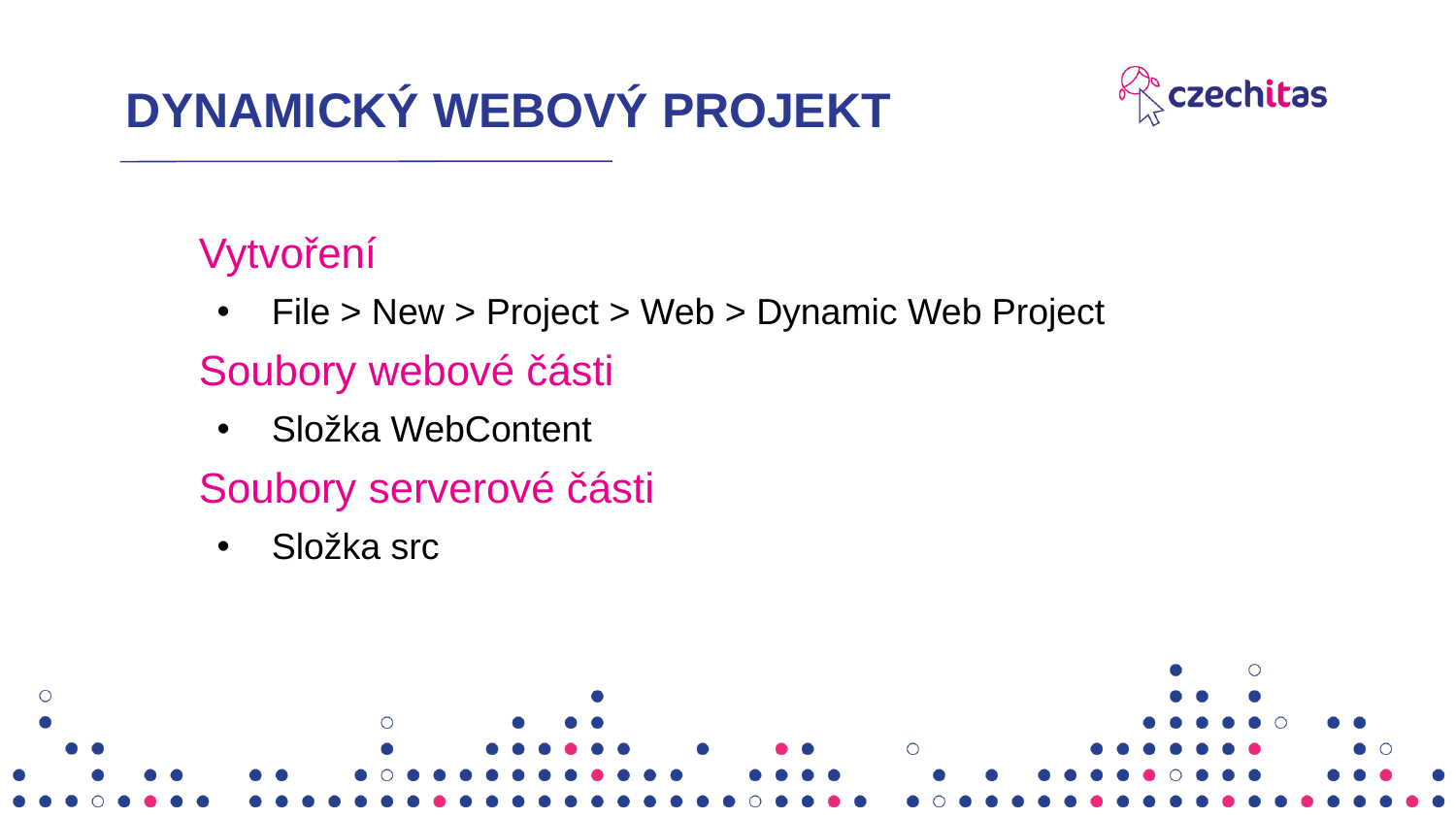

# DYNAMICKÝ WEBOVÝ PROJEKT

Vytvoření
File > New > Project > Web > Dynamic Web Project
Soubory webové části
Složka WebContent
Soubory serverové části
Složka src